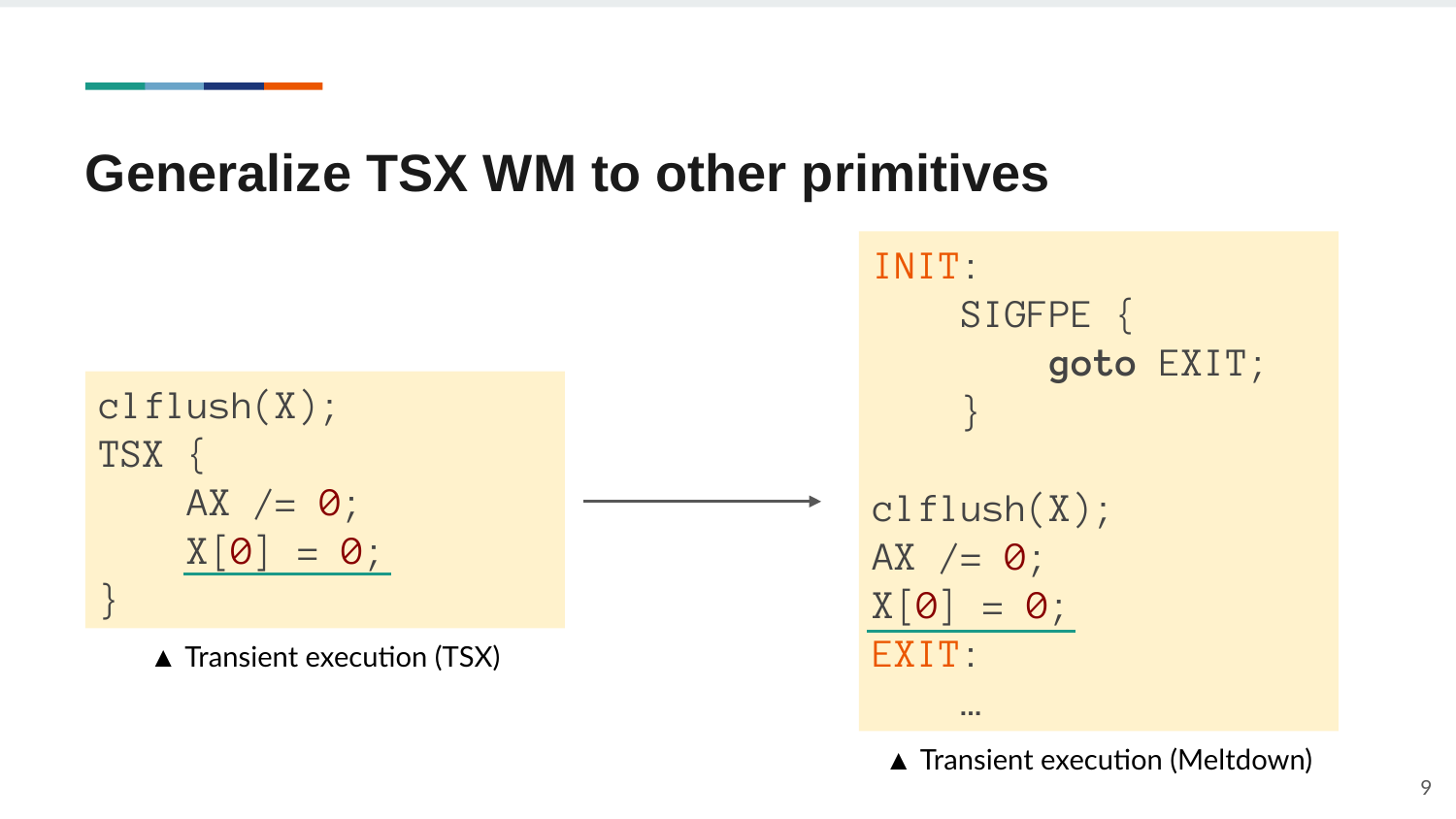

# Generalize TSX WM to other primitives
INIT:
    SIGFPE {
        goto EXIT;
    }
clflush(X);
AX /= 0;
X[0] = 0;
EXIT:
    …
clflush(X);
TSX {
    AX /= 0;
    X[0] = 0;
}
▲ Transient execution (TSX)
▲ Transient execution (Meltdown)
9